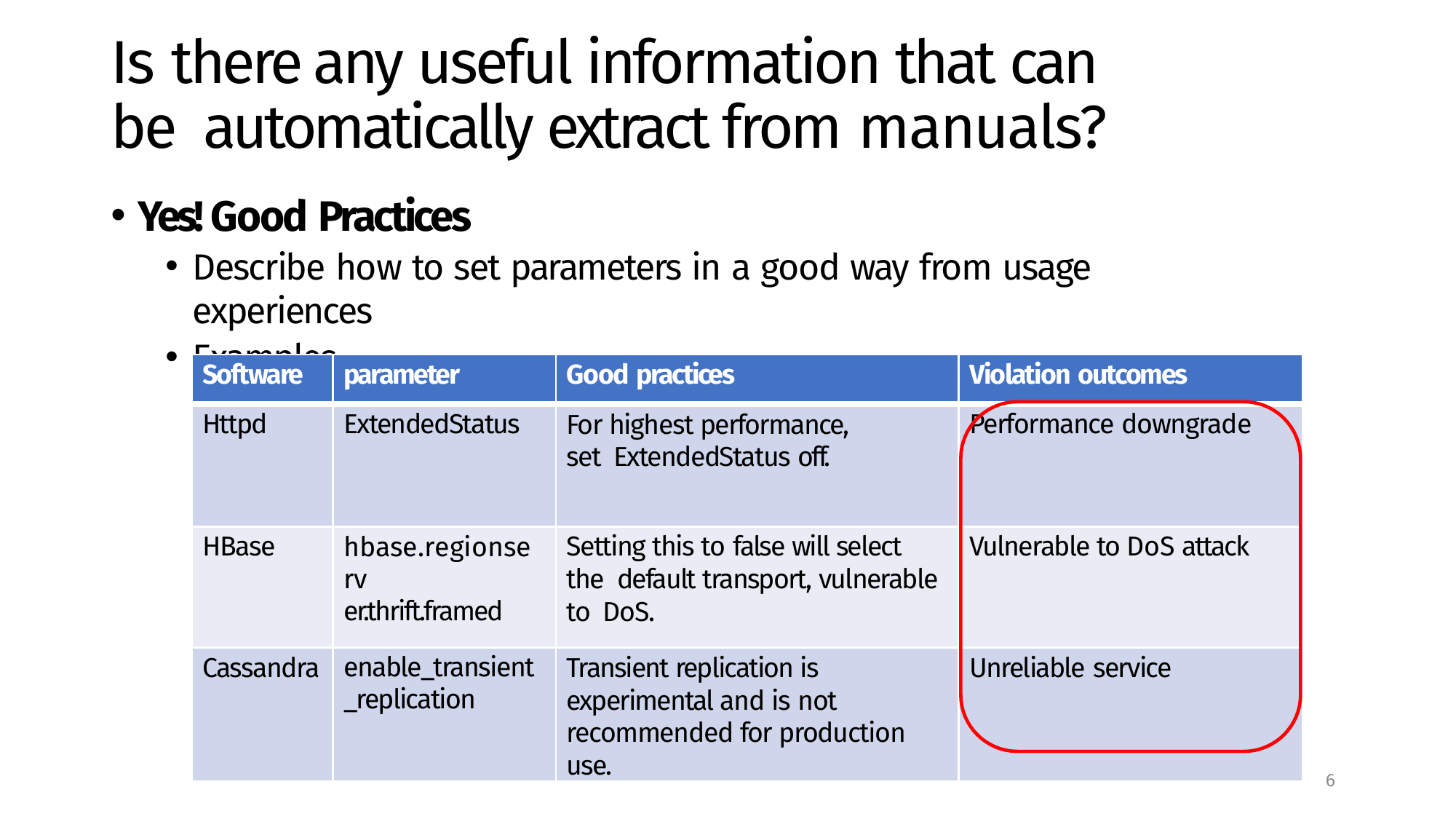

# Is there any useful information that can be  automatically extract from manuals?
Yes! Good Practices
Describe how to set parameters in a good way from usage experiences
Examples
| Software | parameter | Good practices | Violation outcomes |
| --- | --- | --- | --- |
| Httpd | ExtendedStatus | For highest performance, set ExtendedStatus off. | Performance downgrade |
| HBase | hbase.regionserv er.thrift.framed | Setting this to false will select the default transport, vulnerable to DoS. | Vulnerable to DoS attack |
| Cassandra | enable\_transient \_replication | Transient replication is experimental and is not recommended for production use. | Unreliable service |

6